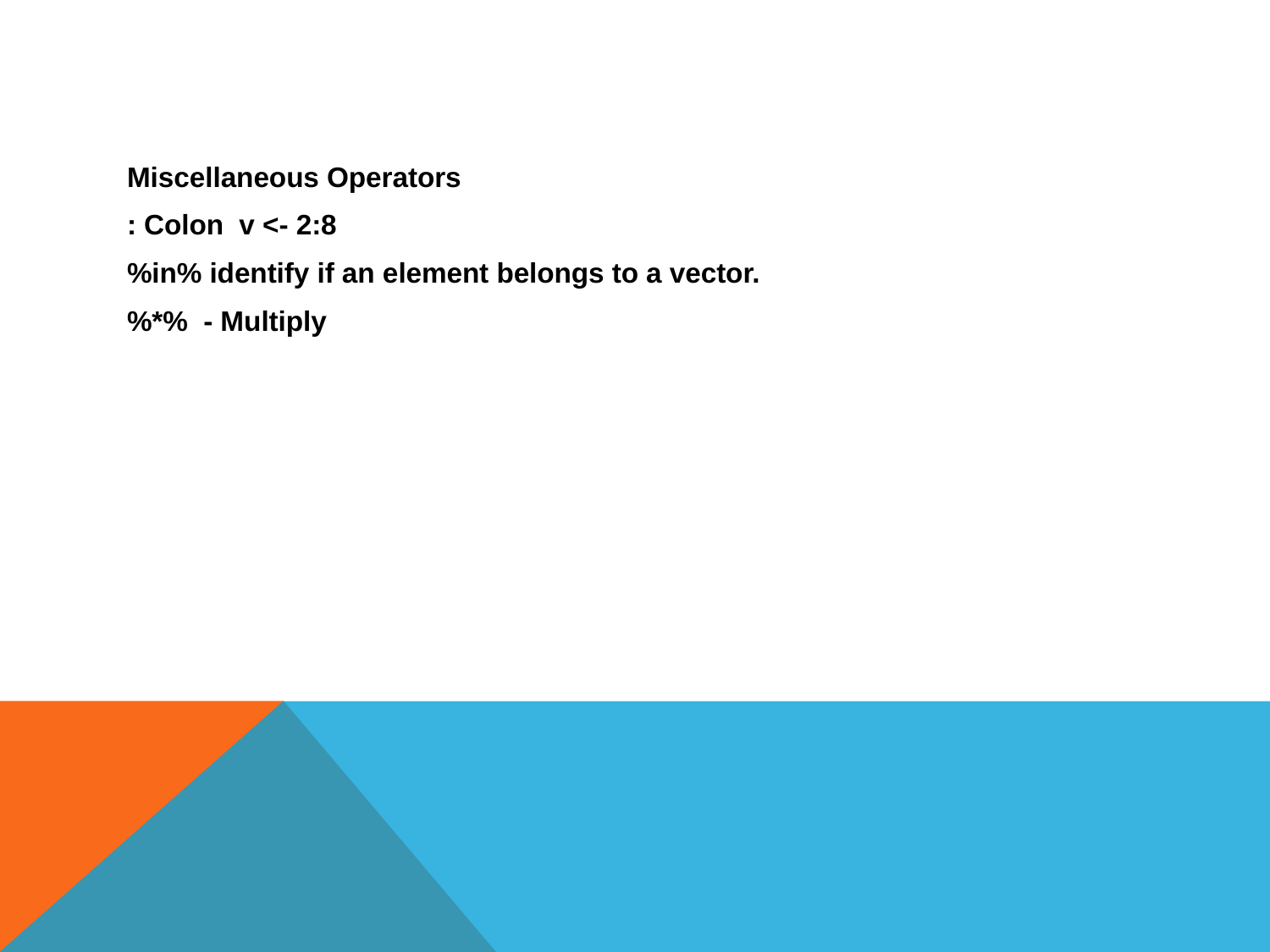

#
Miscellaneous Operators
: Colon  v <- 2:8
%in% identify if an element belongs to a vector.
%*%  - Multiply